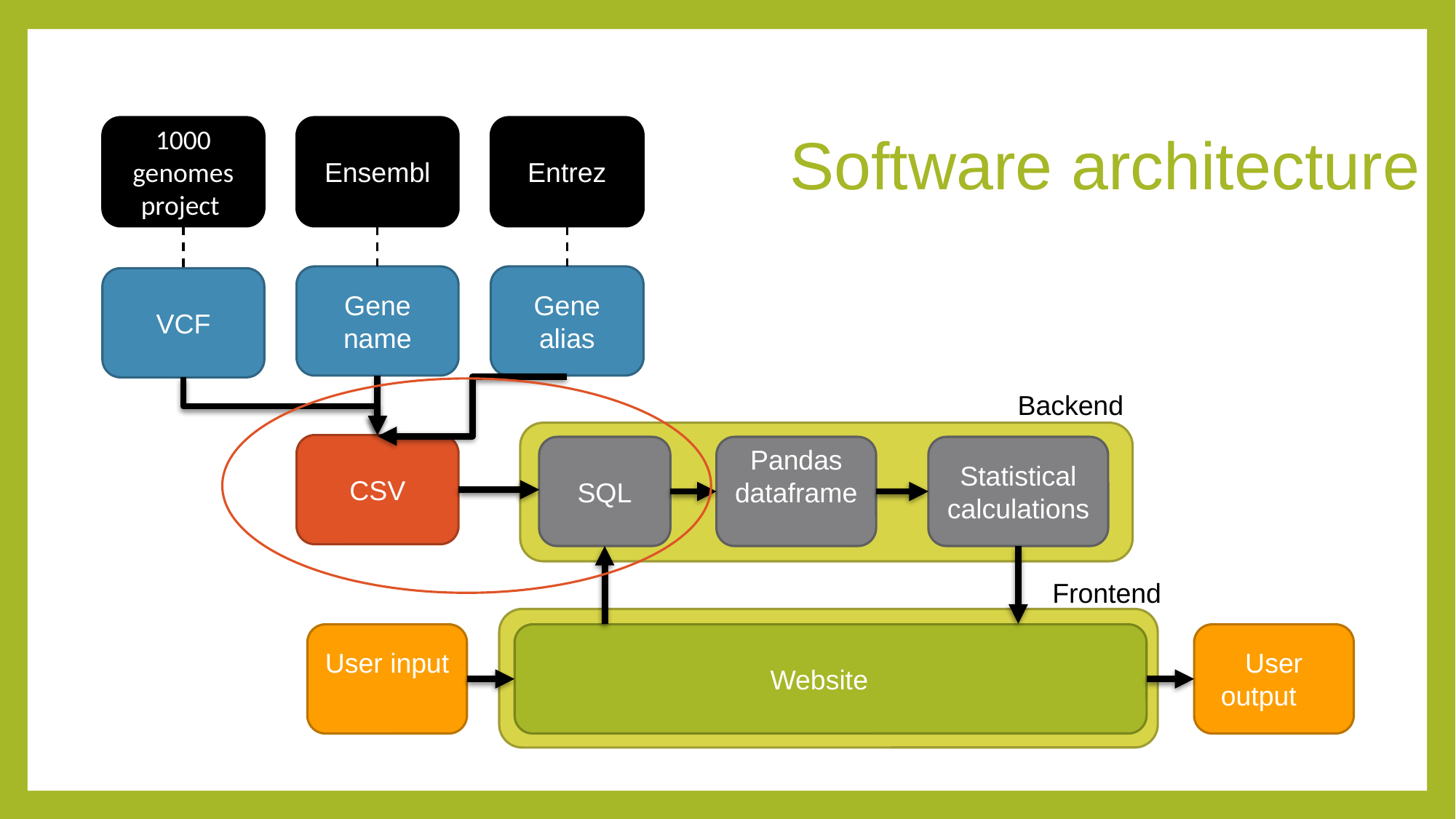

# Software architecture
1000 genomes project
Ensembl
Entrez
Gene name
Gene alias
VCF

Backend
Website
CSV
SQL
Pandas dataframe
Statistical calculations
Frontend
Website
User input
Website
User output